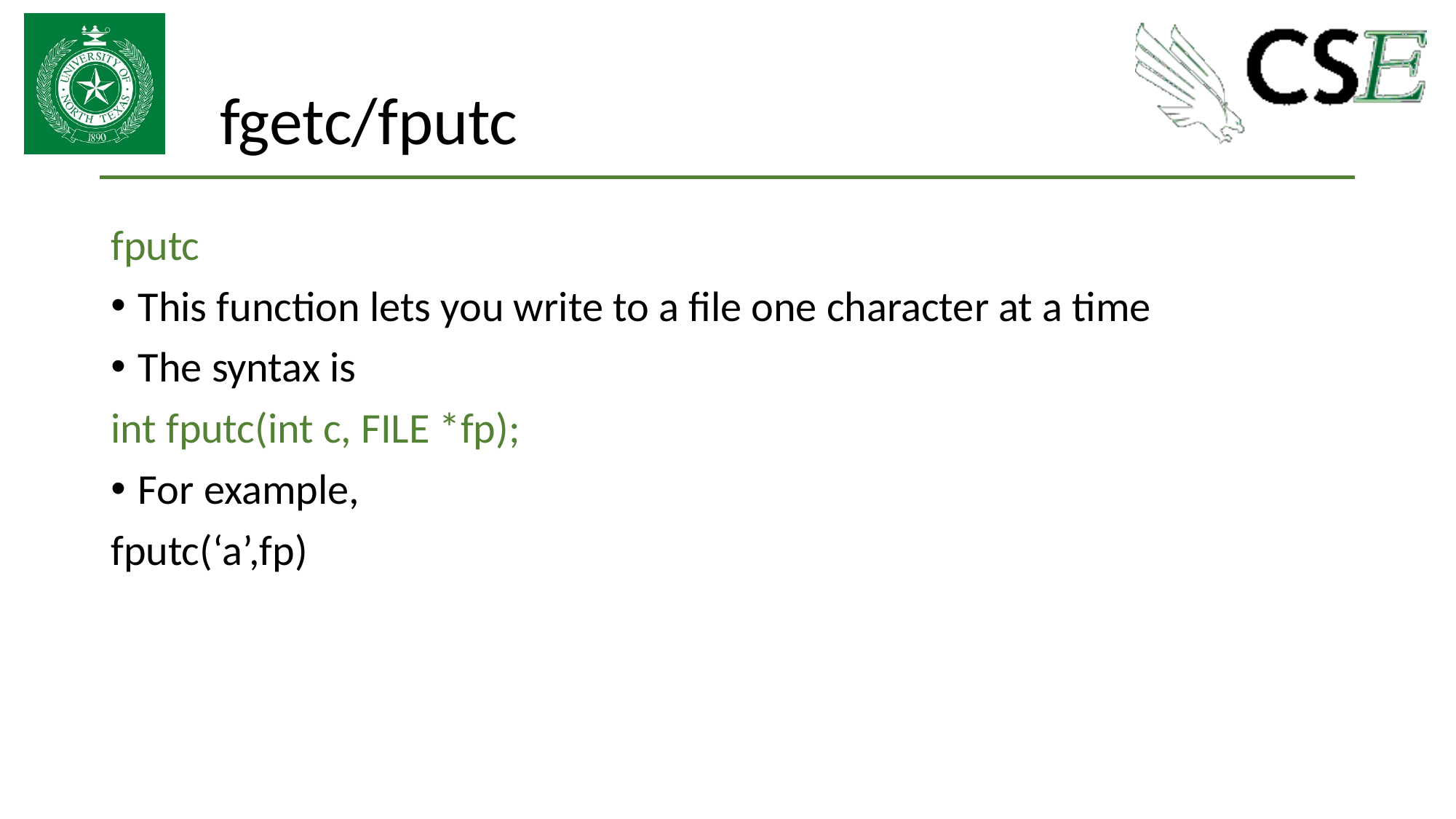

# fgetc/fputc
fputc
This function lets you write to a file one character at a time
The syntax is
int fputc(int c, FILE *fp);
For example,
fputc(‘a’,fp)